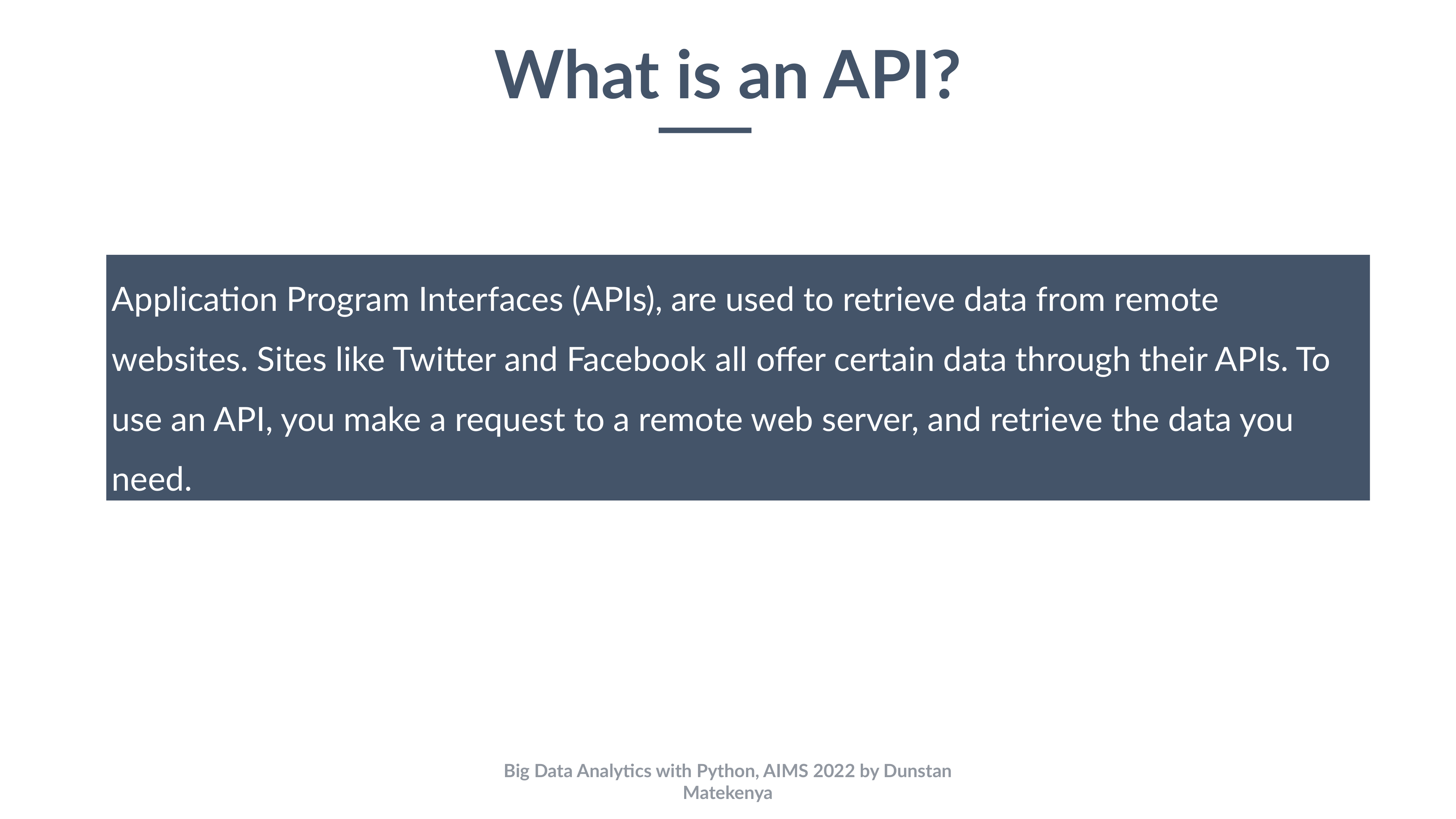

What is an API?

Application Program Interfaces (APIs), are used to retrieve data from remote websites. Sites like Twitter and Facebook all offer certain data through their APIs. To use an API, you make a request to a remote web server, and retrieve the data you need.
Big Data Analytics with Python, AIMS 2022 by Dunstan Matekenya